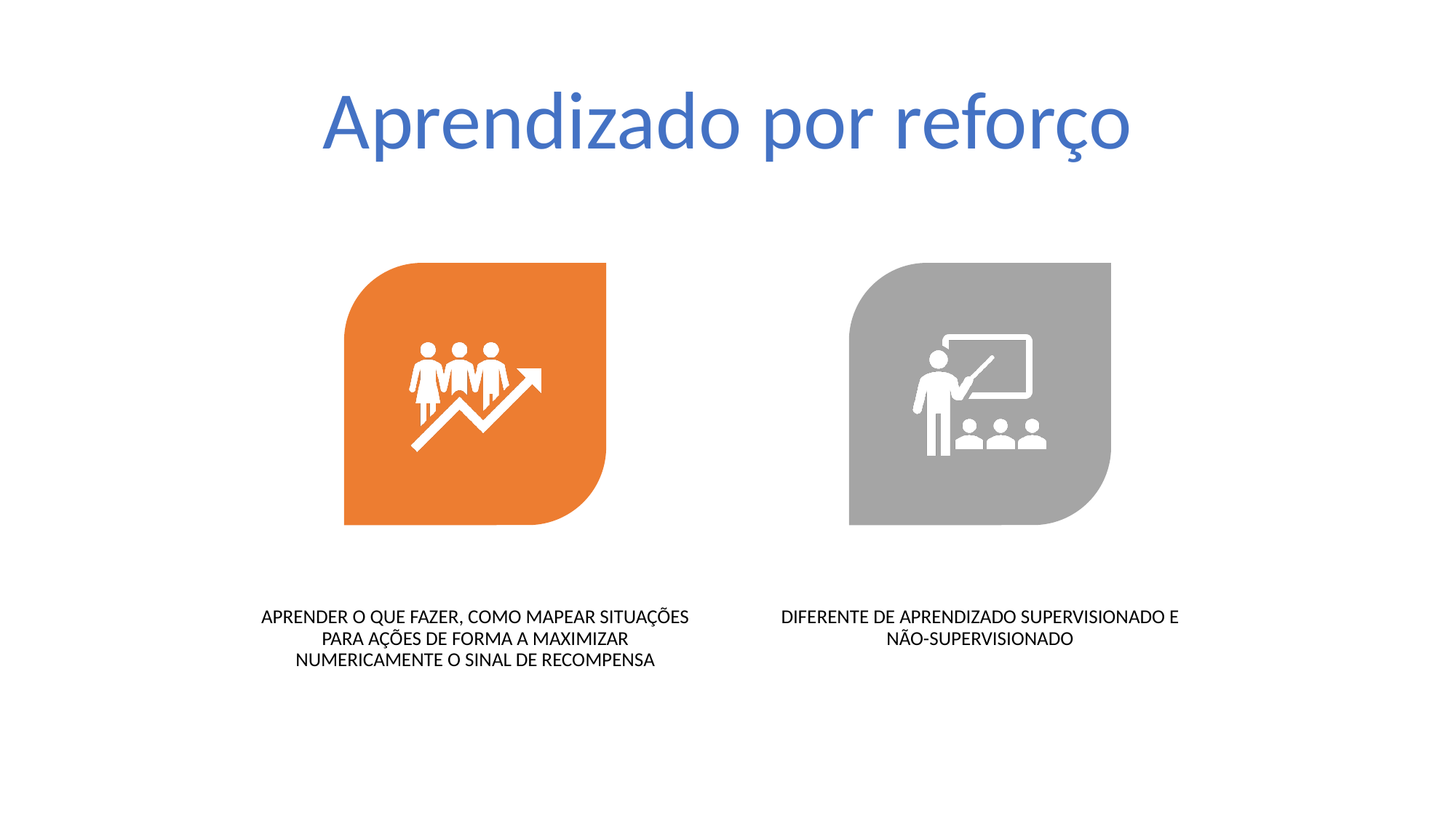

# Aprendizado por reforço
Aprender o que fazer, como mapear situações para ações de forma a maximizar numericamente o sinal de recompensa
Diferente de aprendizado supervisionado e não-supervisionado